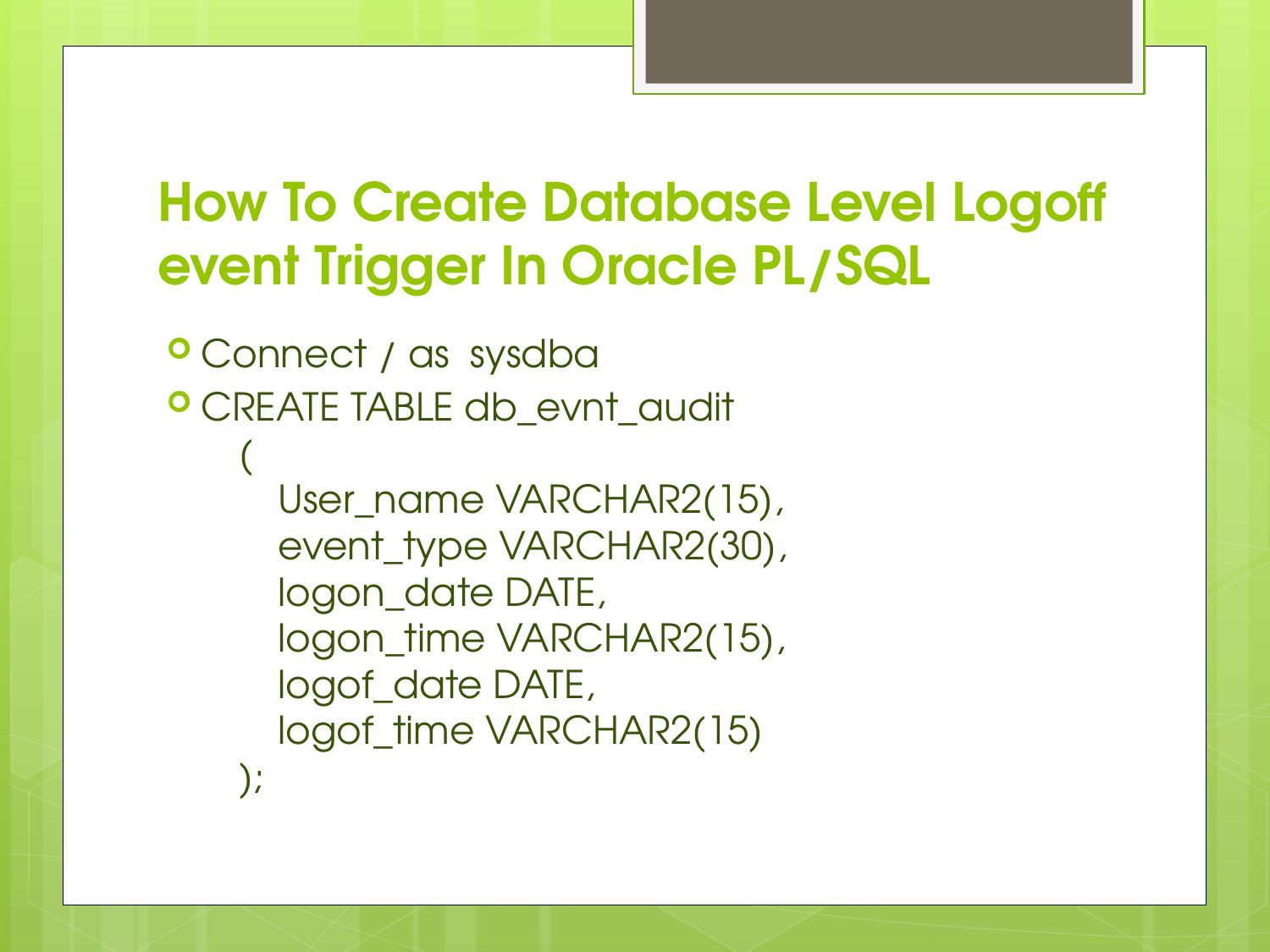

# How To Create Database Level Logoff event Trigger In Oracle PL/SQL
Connect / as  sysdba
CREATE TABLE db_evnt_audit
 (
  User_name VARCHAR2(15),
  event_type VARCHAR2(30),
  logon_date DATE,
  logon_time VARCHAR2(15),
  logof_date DATE,
  logof_time VARCHAR2(15)
 );